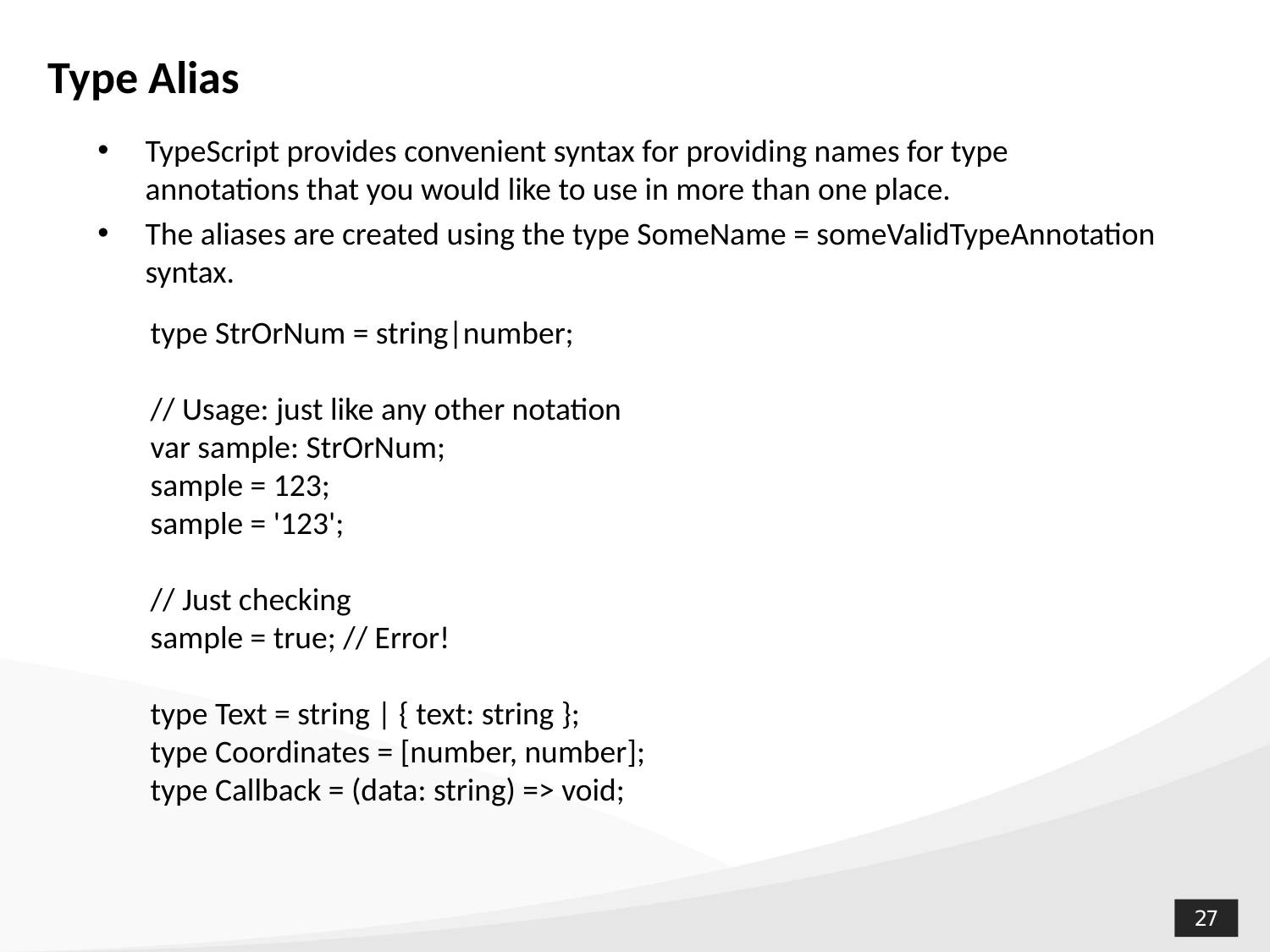

# Type Alias
TypeScript provides convenient syntax for providing names for type annotations that you would like to use in more than one place.
The aliases are created using the type SomeName = someValidTypeAnnotation syntax.
type StrOrNum = string|number;

// Usage: just like any other notation
var sample: StrOrNum;
sample = 123;
sample = '123';

// Just checking
sample = true; // Error!

type Text = string | { text: string };
type Coordinates = [number, number];
type Callback = (data: string) => void;